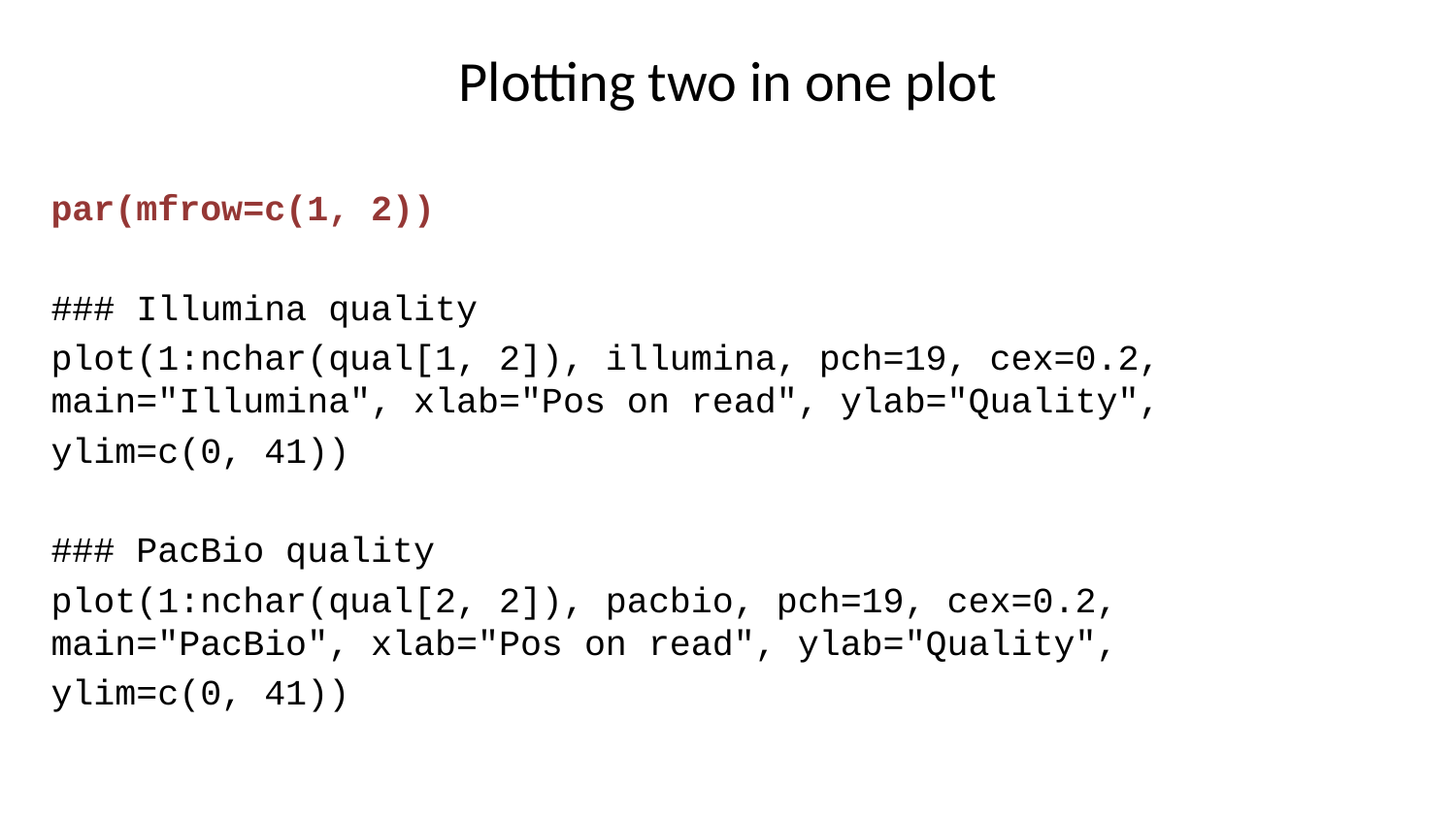

# Plotting two in one plot
par(mfrow=c(1, 2))

### Illumina quality
plot(1:nchar(qual[1, 2]), illumina, pch=19, cex=0.2, main="Illumina", xlab="Pos on read", ylab="Quality",
ylim=c(0, 41))

### PacBio quality
plot(1:nchar(qual[2, 2]), pacbio, pch=19, cex=0.2, main="PacBio", xlab="Pos on read", ylab="Quality",
ylim=c(0, 41))